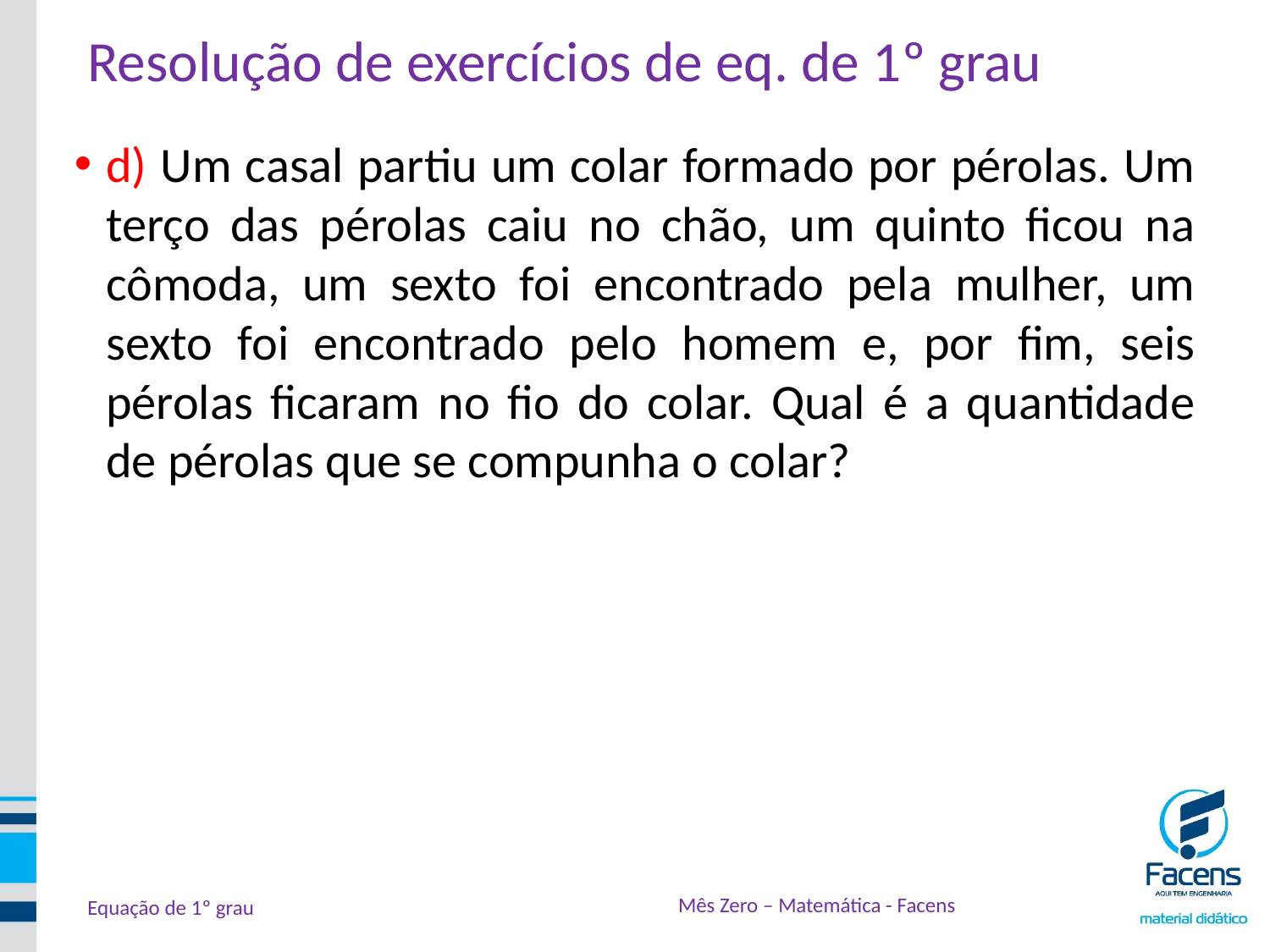

# Resolução de exercícios de eq. de 1º grau
d) Um casal partiu um colar formado por pérolas. Um terço das pérolas caiu no chão, um quinto ficou na cômoda, um sexto foi encontrado pela mulher, um sexto foi encontrado pelo homem e, por fim, seis pérolas ficaram no fio do colar. Qual é a quantidade de pérolas que se compunha o colar?

Mês Zero – Matemática - Facens
Equação de 1º grau